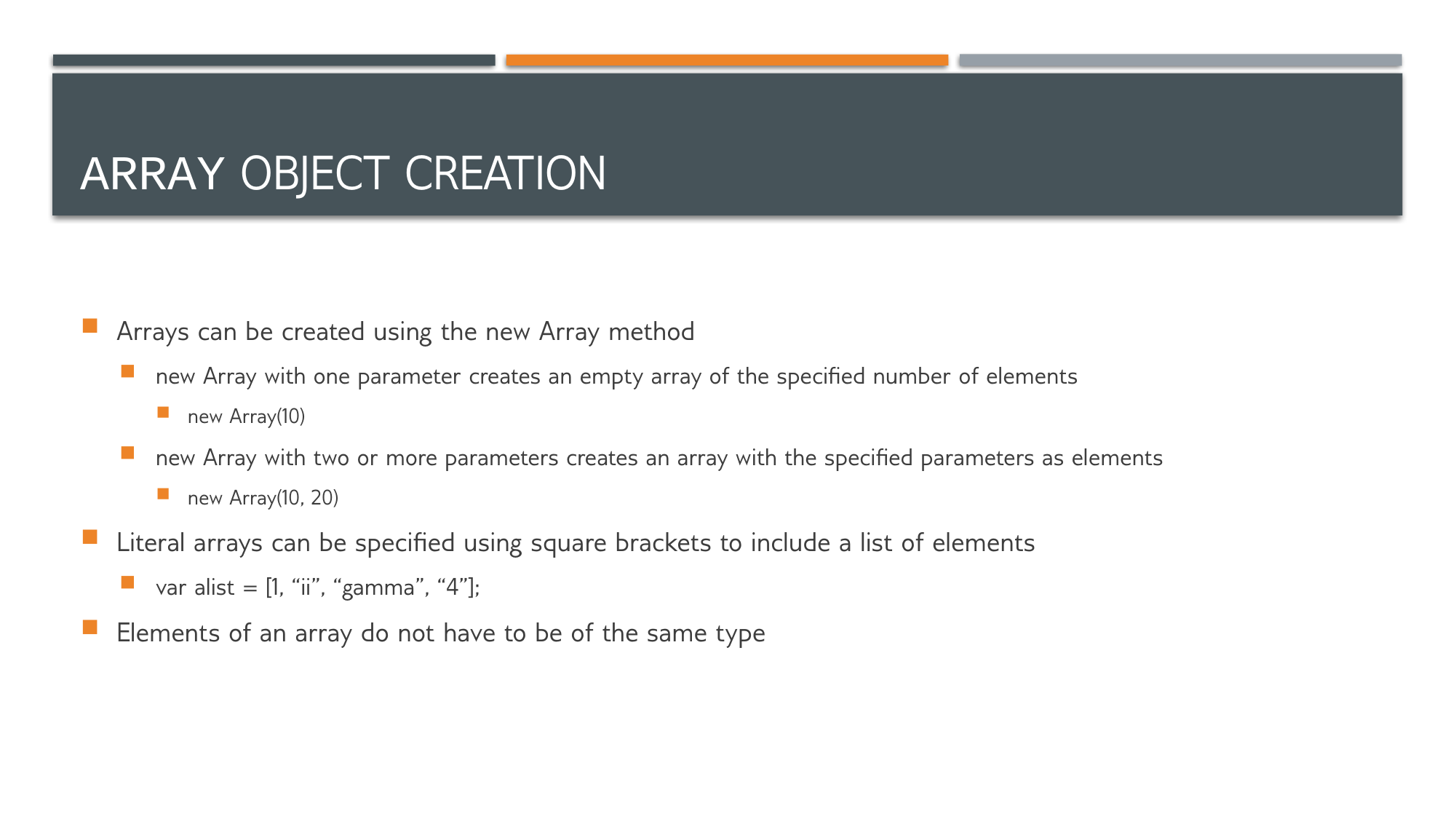

# Array Object Creation
Arrays can be created using the new Array method
new Array with one parameter creates an empty array of the specified number of elements
new Array(10)
new Array with two or more parameters creates an array with the specified parameters as elements
new Array(10, 20)
Literal arrays can be specified using square brackets to include a list of elements
var alist = [1, “ii”, “gamma”, “4”];
Elements of an array do not have to be of the same type